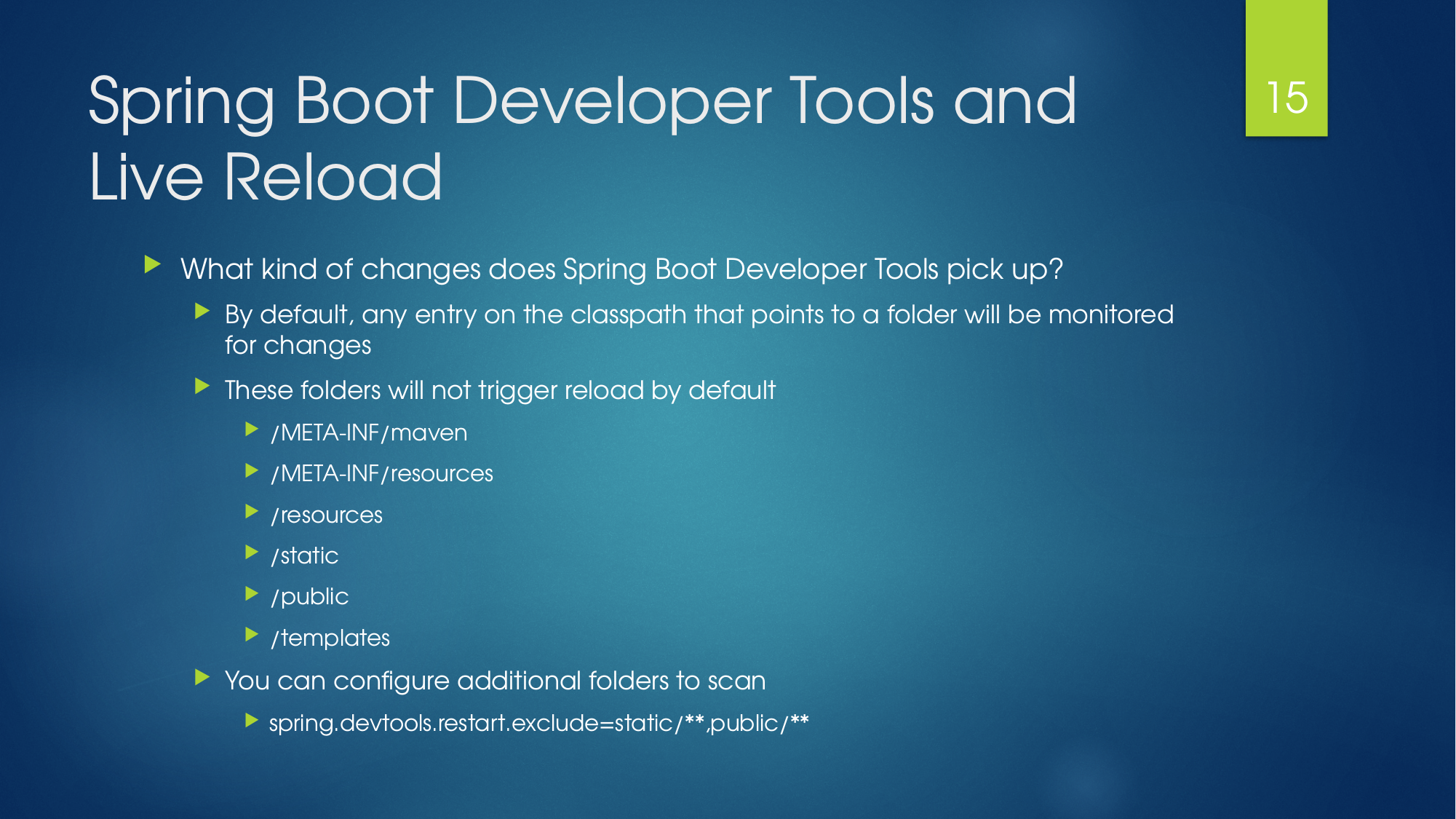

15
# Spring Boot Developer Tools and Live Reload
What kind of changes does Spring Boot Developer Tools pick up?
By default, any entry on the classpath that points to a folder will be monitored for changes
These folders will not trigger reload by default
/META-INF/maven
/META-INF/resources
/resources
/static
/public
/templates
You can configure additional folders to scan
spring.devtools.restart.exclude=static/**,public/**